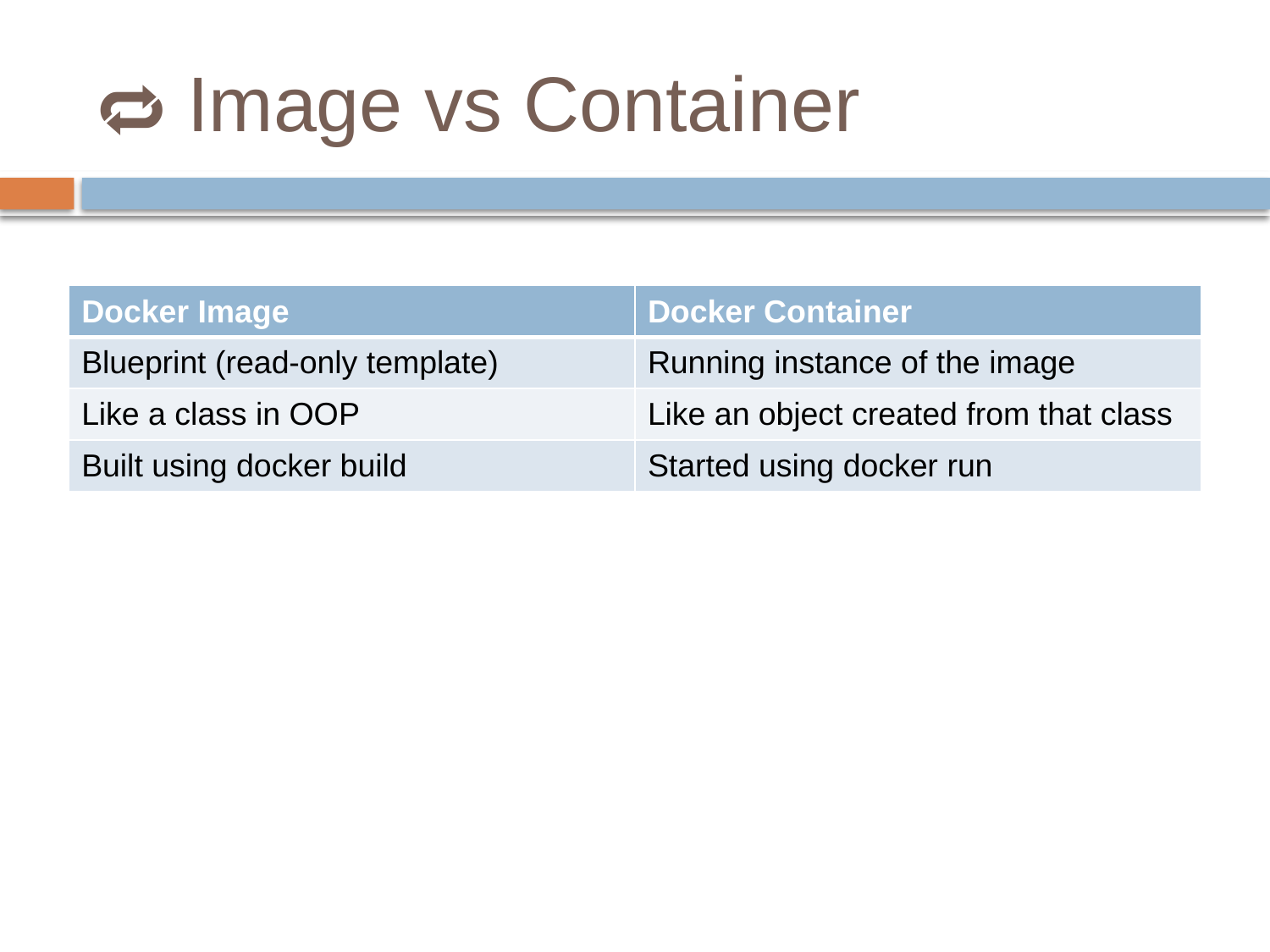

# 🔁 Image vs Container
| Docker Image | Docker Container |
| --- | --- |
| Blueprint (read-only template) | Running instance of the image |
| Like a class in OOP | Like an object created from that class |
| Built using docker build | Started using docker run |